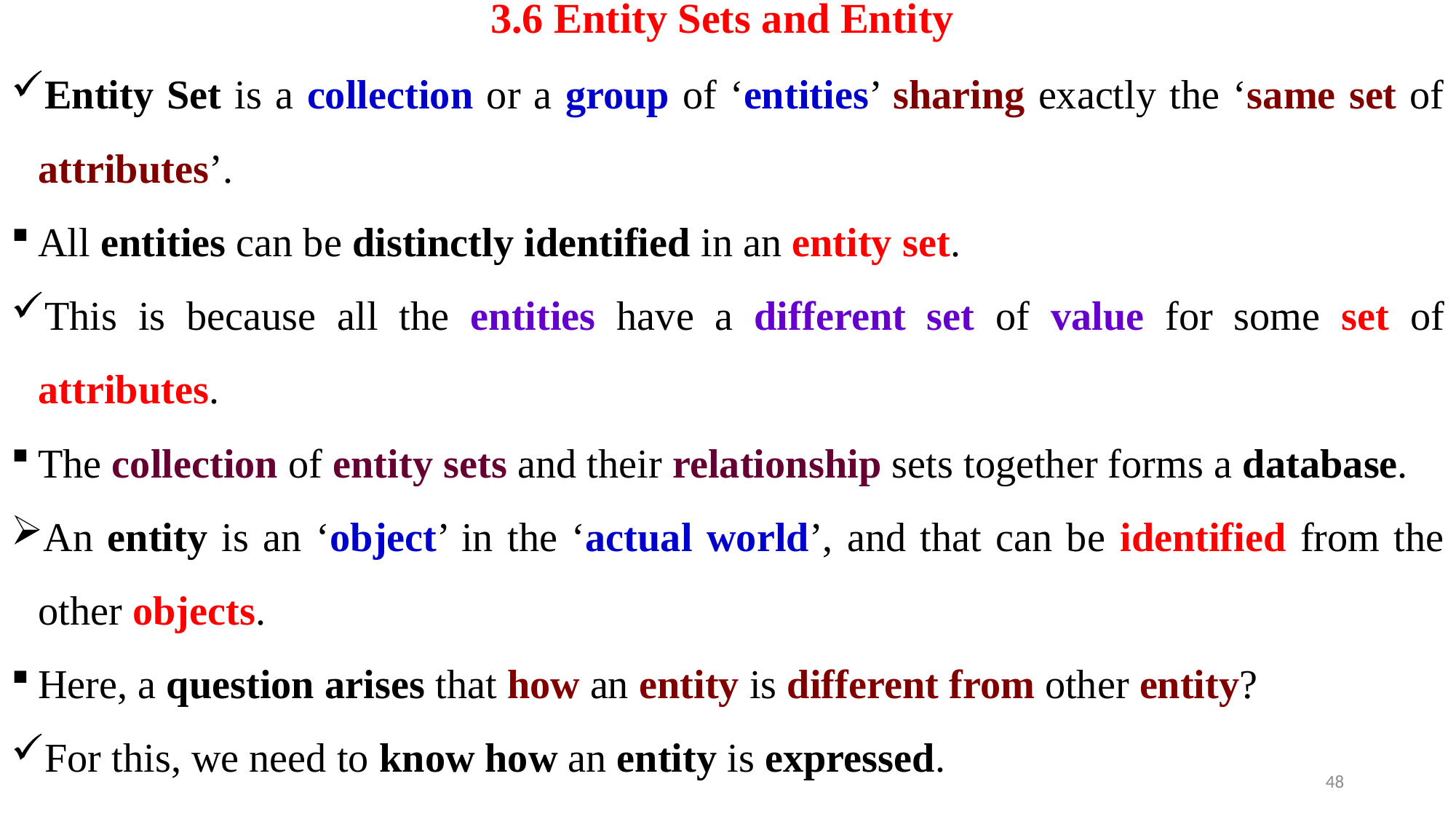

# 3.6 Entity Sets and Entity
Entity Set is a collection or a group of ‘entities’ sharing exactly the ‘same set of attributes’.
All entities can be distinctly identified in an entity set.
This is because all the entities have a different set of value for some set of attributes.
The collection of entity sets and their relationship sets together forms a database.
An entity is an ‘object’ in the ‘actual world’, and that can be identified from the other objects.
Here, a question arises that how an entity is different from other entity?
For this, we need to know how an entity is expressed.

48